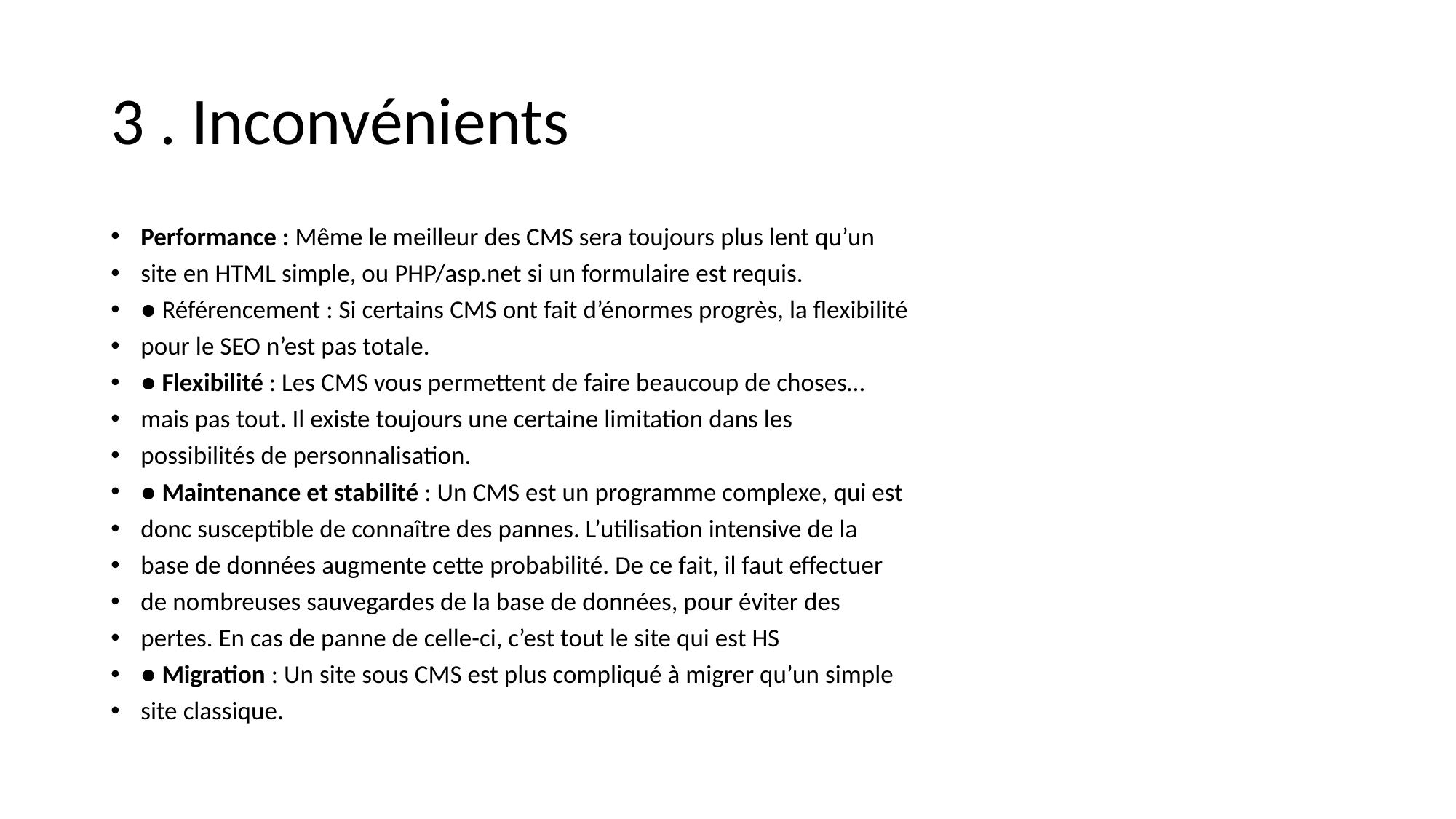

# 3 . Inconvénients
Performance : Même le meilleur des CMS sera toujours plus lent qu’un
site en HTML simple, ou PHP/asp.net si un formulaire est requis.
● Référencement : Si certains CMS ont fait d’énormes progrès, la flexibilité
pour le SEO n’est pas totale.
● Flexibilité : Les CMS vous permettent de faire beaucoup de choses…
mais pas tout. Il existe toujours une certaine limitation dans les
possibilités de personnalisation.
● Maintenance et stabilité : Un CMS est un programme complexe, qui est
donc susceptible de connaître des pannes. L’utilisation intensive de la
base de données augmente cette probabilité. De ce fait, il faut effectuer
de nombreuses sauvegardes de la base de données, pour éviter des
pertes. En cas de panne de celle-ci, c’est tout le site qui est HS
● Migration : Un site sous CMS est plus compliqué à migrer qu’un simple
site classique.